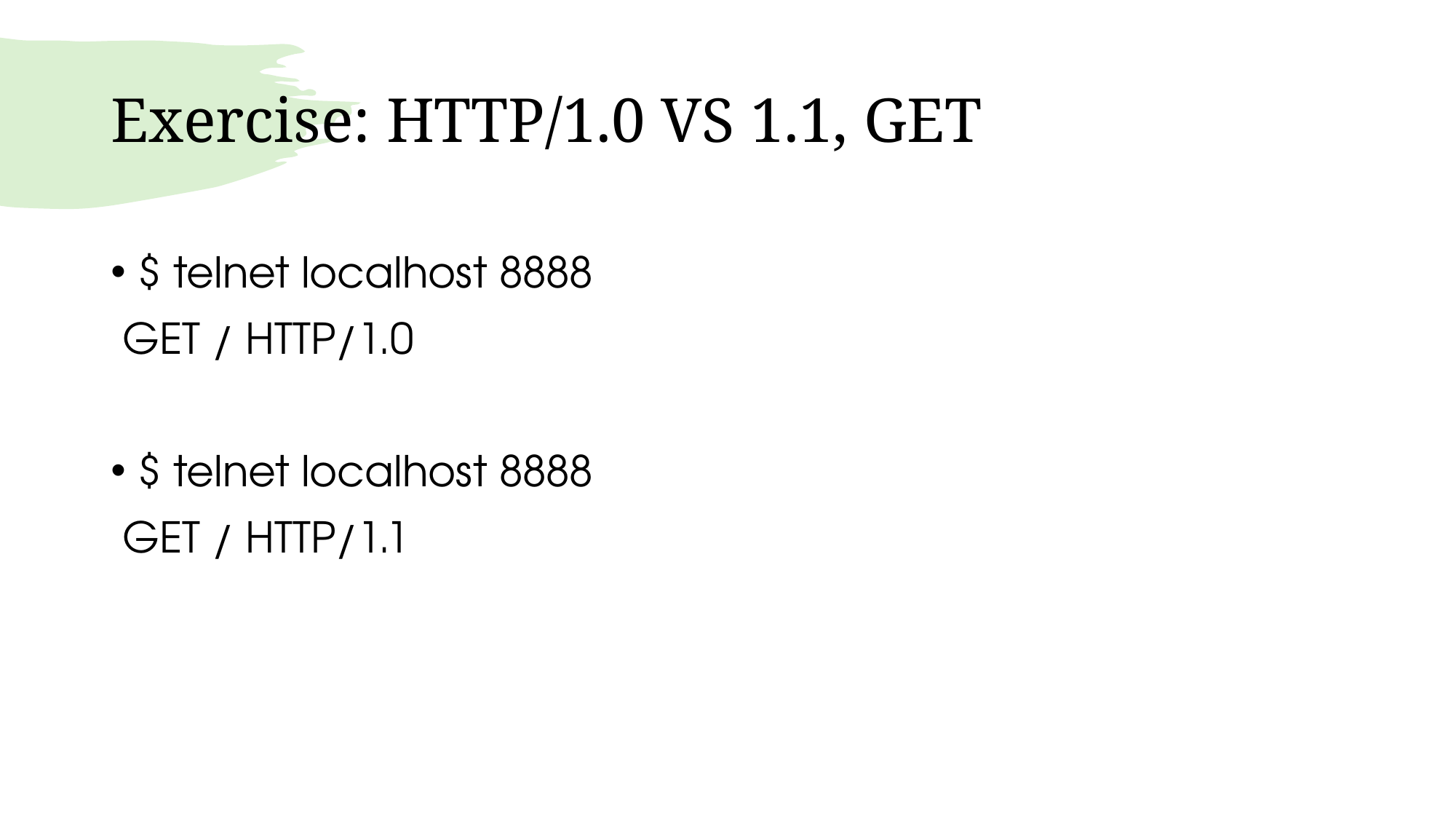

# Exercise: HTTP/1.0 VS 1.1, GET
$ telnet localhost 8888
 GET / HTTP/1.0

$ telnet localhost 8888
 GET / HTTP/1.1